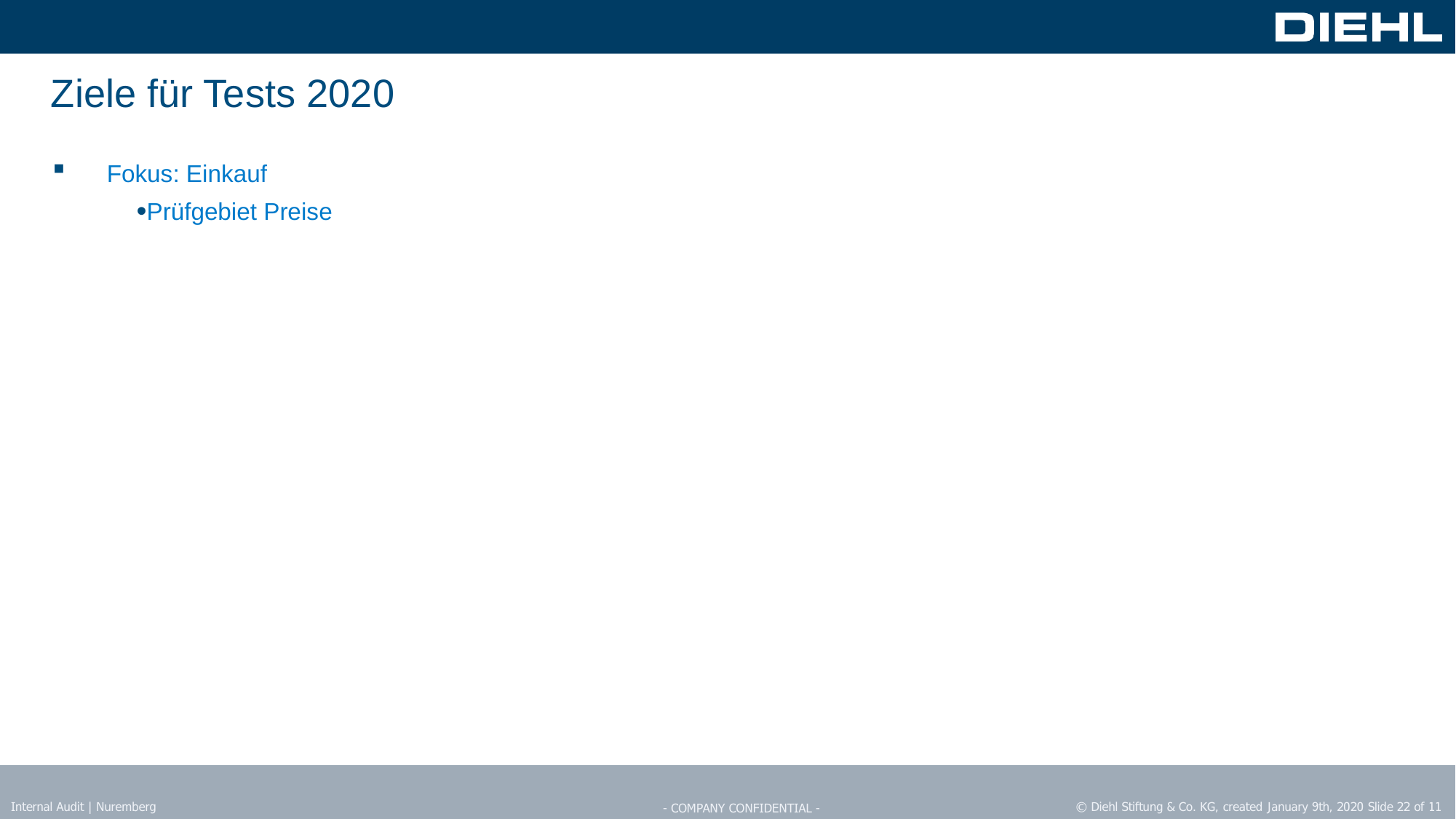

Webinar: IDEA Datenanalyse im Prüffeld Einkauf / Beschaffung
# Ziele für Tests 2020
Fokus: Einkauf
Prüfgebiet Preise